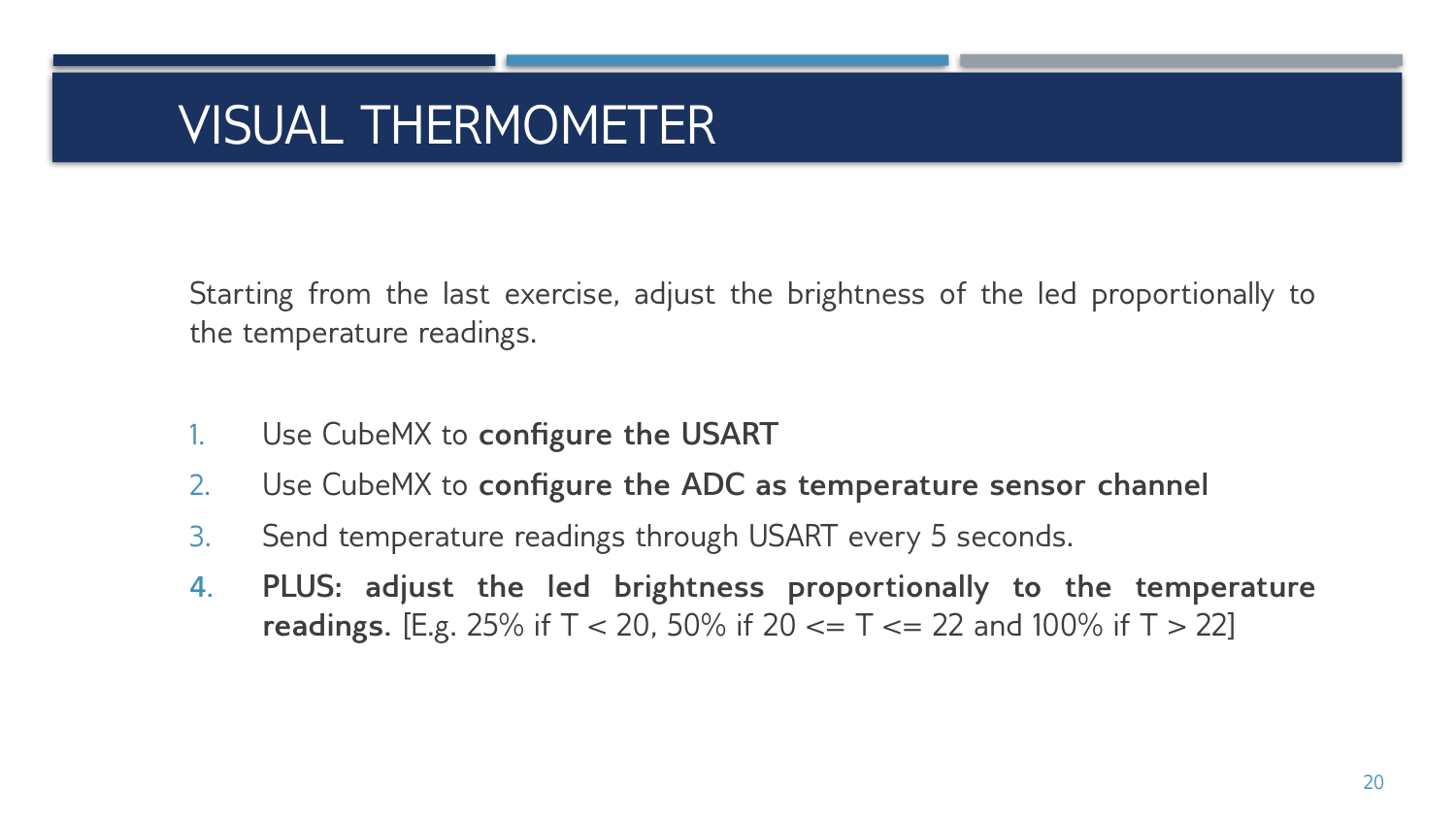

# Visual thermometer
Starting from the last exercise, adjust the brightness of the led proportionally to the temperature readings.

Use CubeMX to configure the USART
Use CubeMX to configure the ADC as temperature sensor channel
Send temperature readings through USART every 5 seconds.
PLUS: adjust the led brightness proportionally to the temperature readings. [E.g. 25% if T < 20, 50% if 20 <= T <= 22 and 100% if T > 22]

20